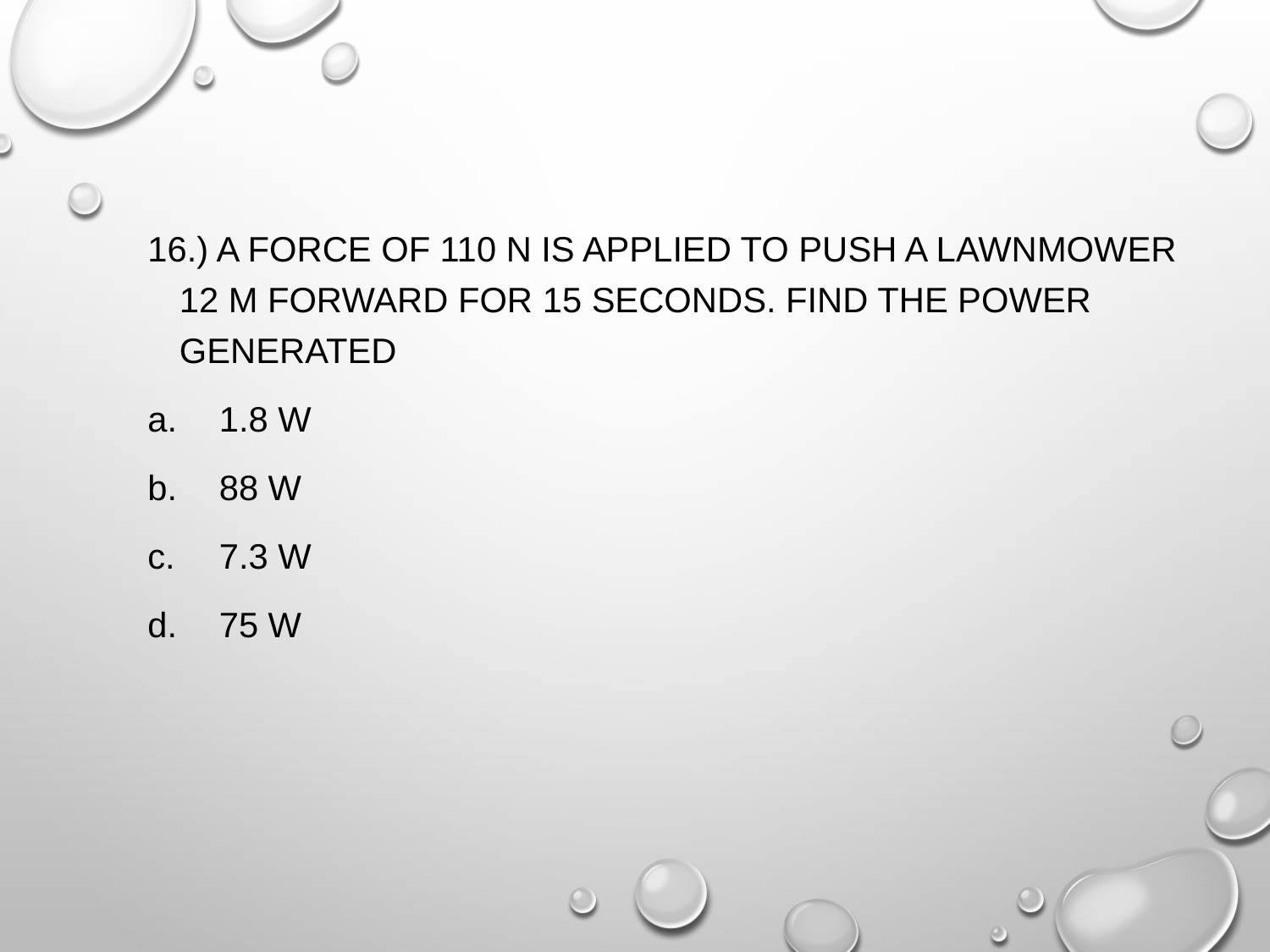

16.) A force of 110 N is applied to push a lawnmower 12 m forward for 15 seconds. Find the power generated
1.8 W
88 W
7.3 W
75 W